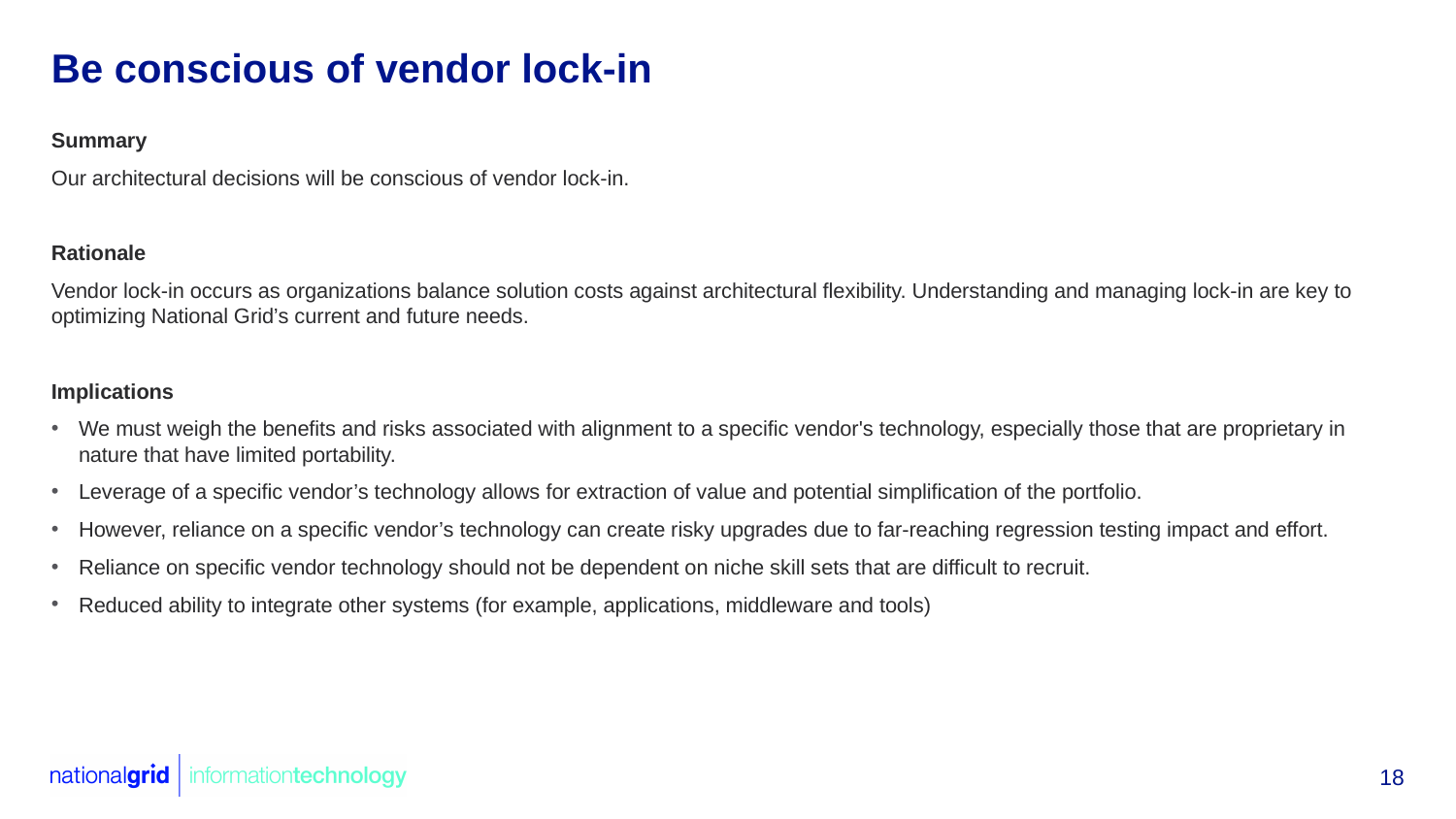

# Be conscious of vendor lock-in

Summary
Our architectural decisions will be conscious of vendor lock-in.

Rationale
Vendor lock-in occurs as organizations balance solution costs against architectural flexibility. Understanding and managing lock-in are key to optimizing National Grid’s current and future needs.

Implications
We must weigh the benefits and risks associated with alignment to a specific vendor's technology, especially those that are proprietary in nature that have limited portability.
Leverage of a specific vendor’s technology allows for extraction of value and potential simplification of the portfolio.
However, reliance on a specific vendor’s technology can create risky upgrades due to far-reaching regression testing impact and effort.
Reliance on specific vendor technology should not be dependent on niche skill sets that are difficult to recruit.
Reduced ability to integrate other systems (for example, applications, middleware and tools)